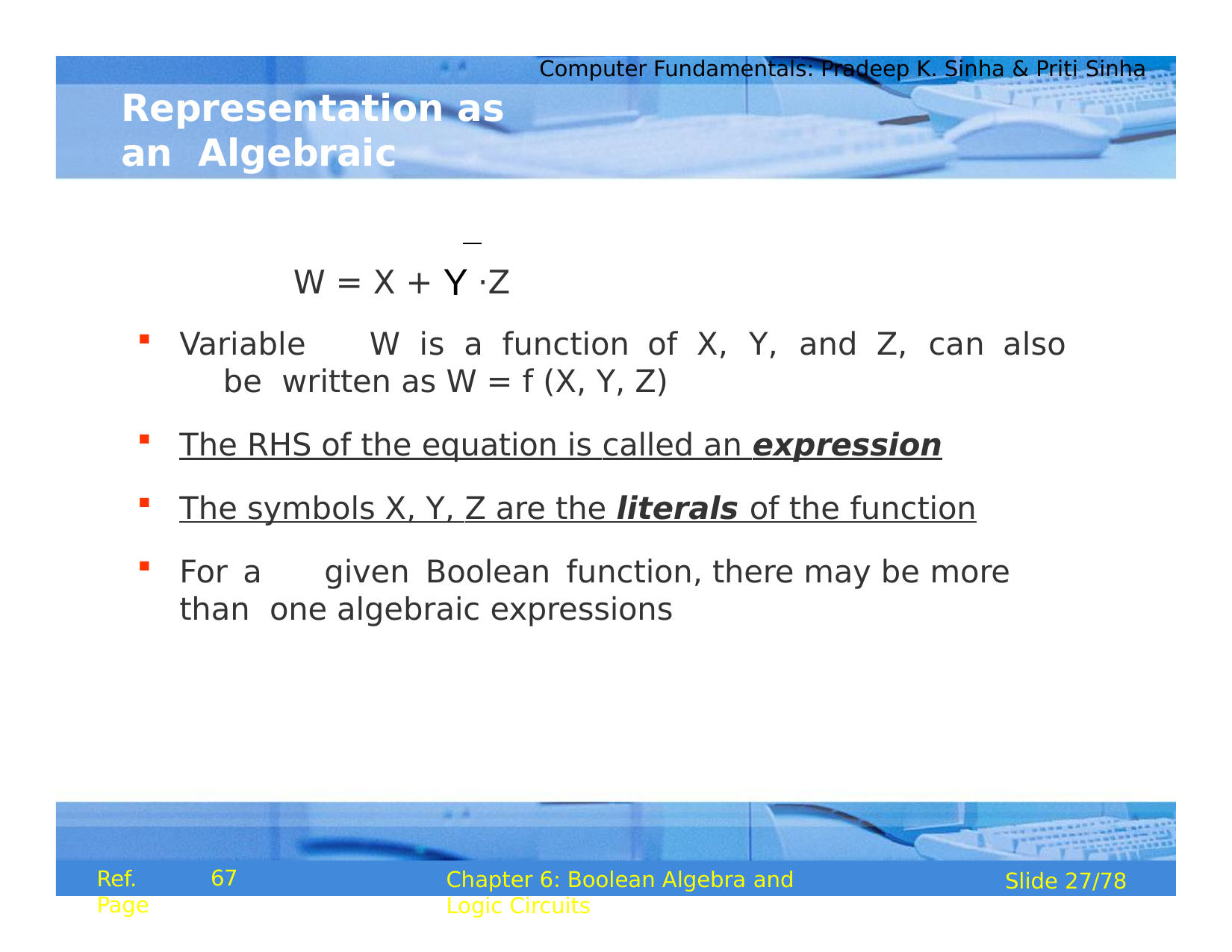

Computer Fundamentals: Pradeep K. Sinha & Priti Sinha
# Representation as an  Algebraic Expression
W = X + Y ·Z
Variable	W	is	a	function	of	X,	Y,	and	Z,	can	also	be  written as W = f (X, Y, Z)
The RHS of the equation is called an expression
The symbols X, Y, Z are the literals of the function
For a	given	Boolean	function, there may be more than  one algebraic expressions

67
Ref. Page
Chapter 6: Boolean Algebra and Logic Circuits
Slide 27/78